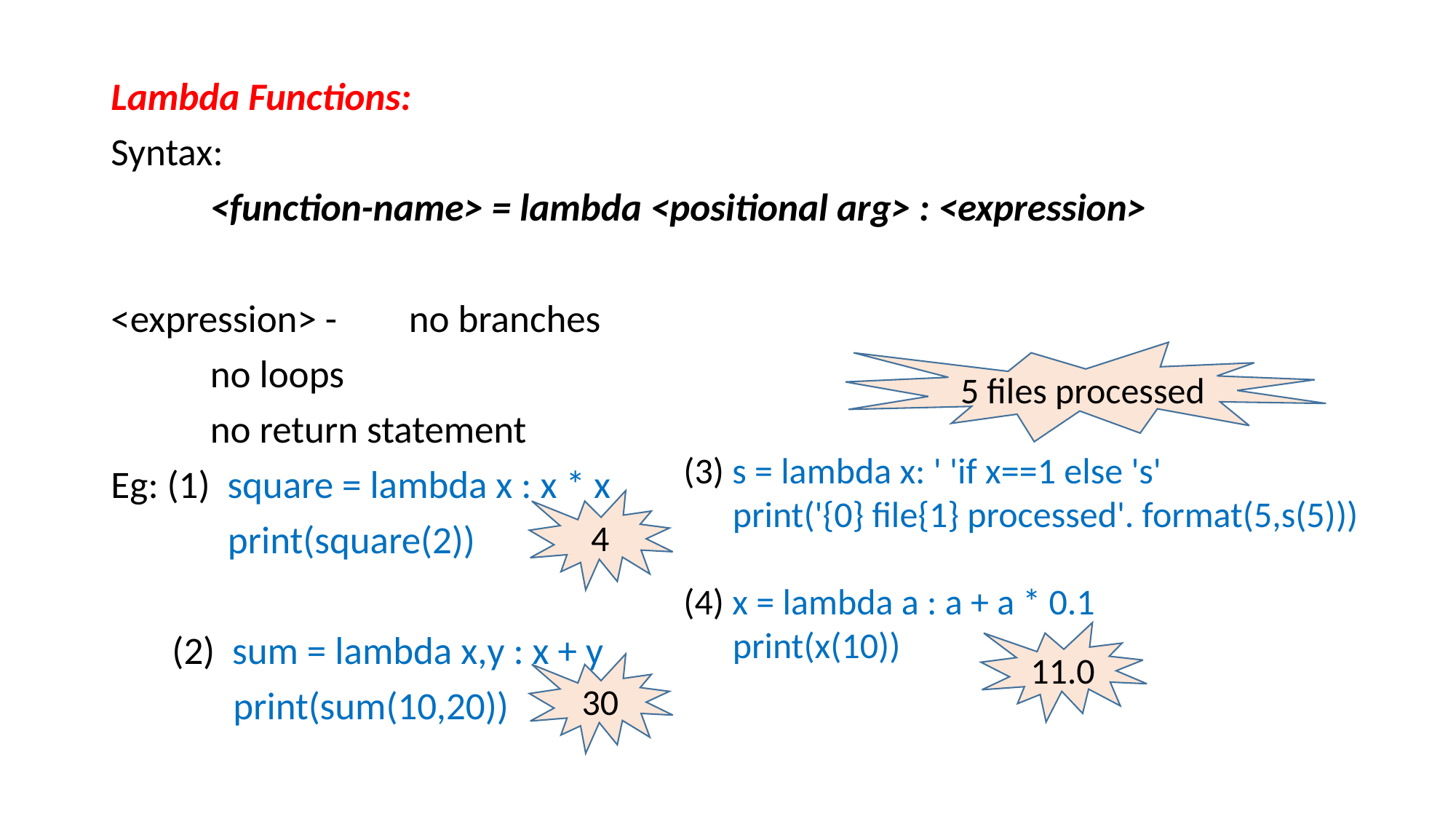

Lambda Functions:
Syntax:
	<function-name> = lambda <positional arg> : <expression>

<expression> - 	no branches
			no loops
			no return statement
Eg: (1)  square = lambda x : x * x
	  print(square(2))

       (2)  sum = lambda x,y : x + y
              print(sum(10,20))
5 files processed
(3) s = lambda x: ' 'if x==1 else 's'
      print('{0} file{1} processed'. format(5,s(5)))

(4) x = lambda a : a + a * 0.1
      print(x(10))

4
11.0
30